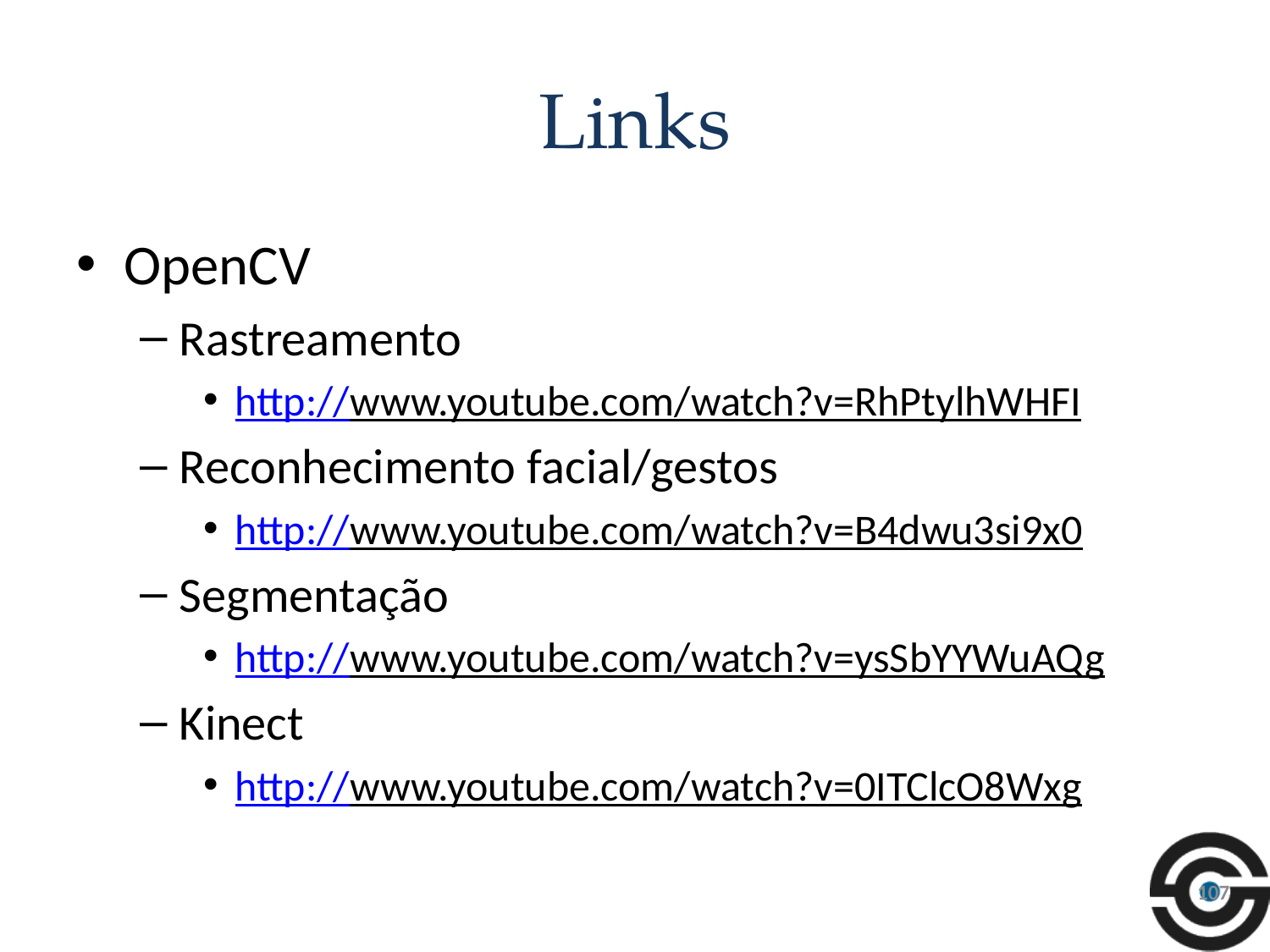

# Links
OpenCV
Rastreamento
http://www.youtube.com/watch?v=RhPtylhWHFI
Reconhecimento facial/gestos
http://www.youtube.com/watch?v=B4dwu3si9x0
Segmentação
http://www.youtube.com/watch?v=ysSbYYWuAQg
Kinect
http://www.youtube.com/watch?v=0ITClcO8Wxg

107